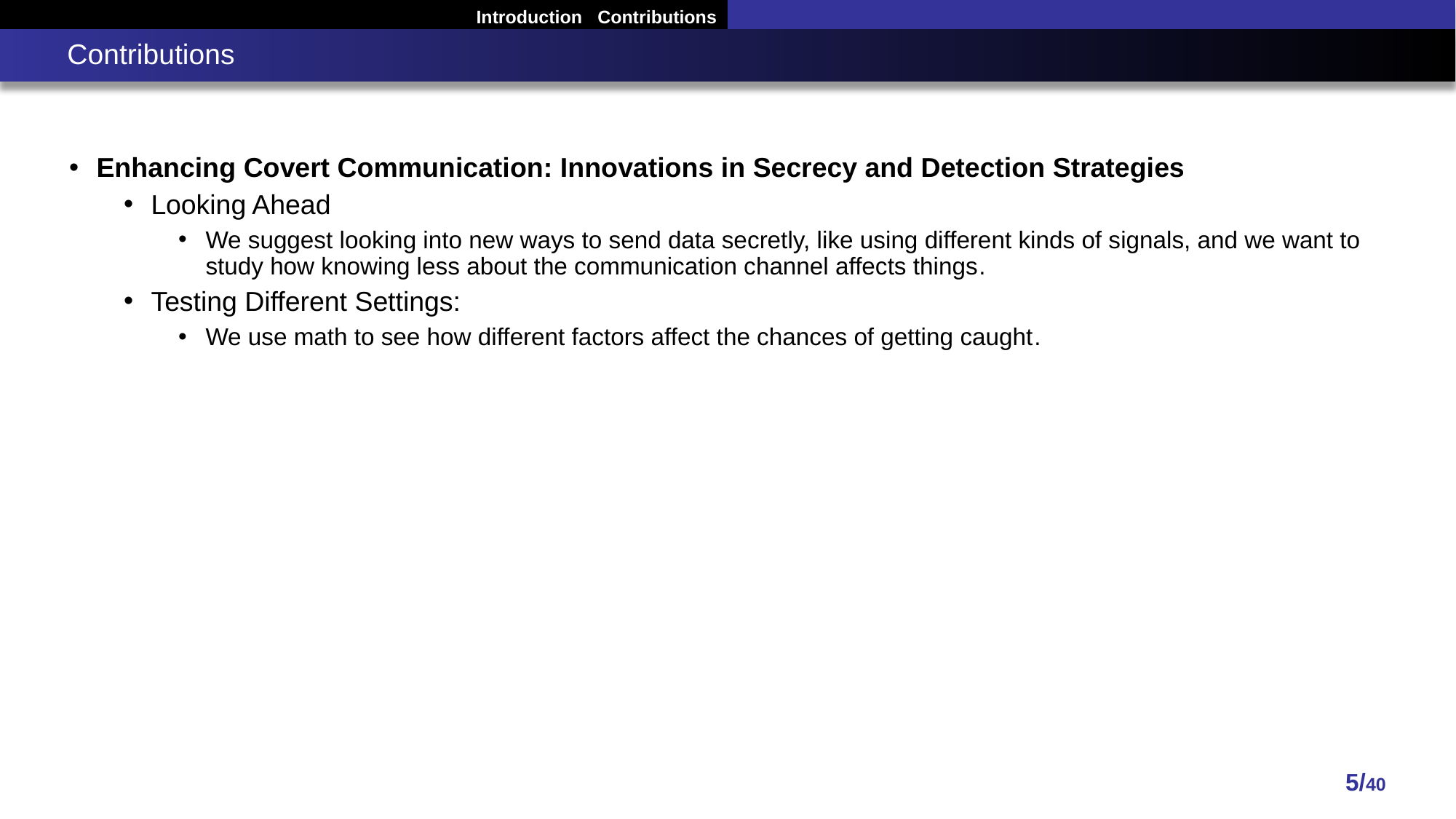

Introduction   Contributions
# Contributions
Enhancing Covert Communication: Innovations in Secrecy and Detection Strategies
Looking Ahead
We suggest looking into new ways to send data secretly, like using different kinds of signals, and we want to  study how knowing less about the communication channel affects things.
Testing Different Settings:
We use math to see how different factors affect the chances of getting caught.
5/40